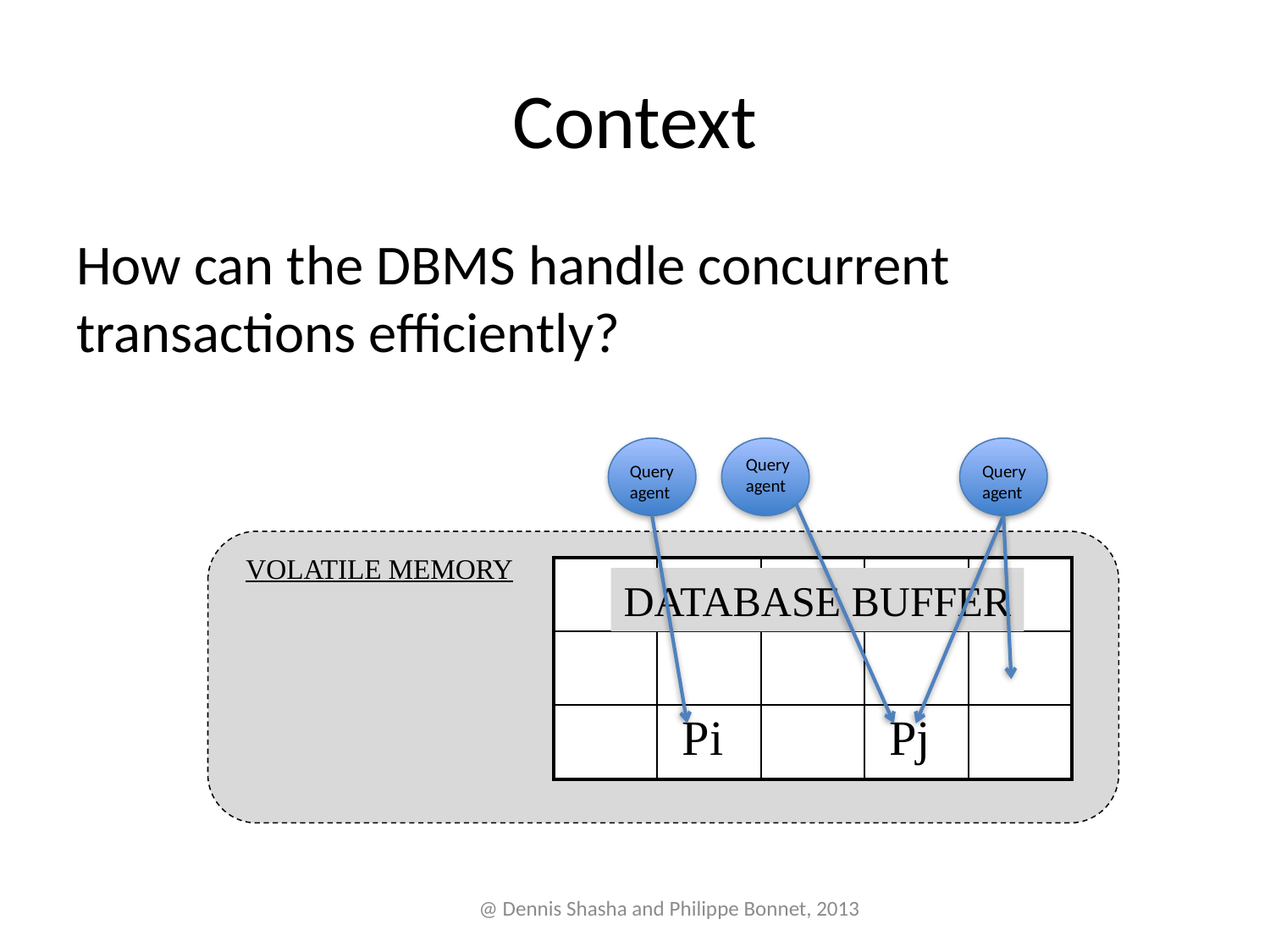

# Context
How can the DBMS handle concurrent transactions efficiently?

Query
agent
Query
agent
Query
agent

VOLATILE MEMORY
|  |  |  |  |  |
| --- | --- | --- | --- | --- |
|  |  |  |  |  |
|  | Pi |  | Pj |  |
DATABASE BUFFER
@ Dennis Shasha and Philippe Bonnet, 2013